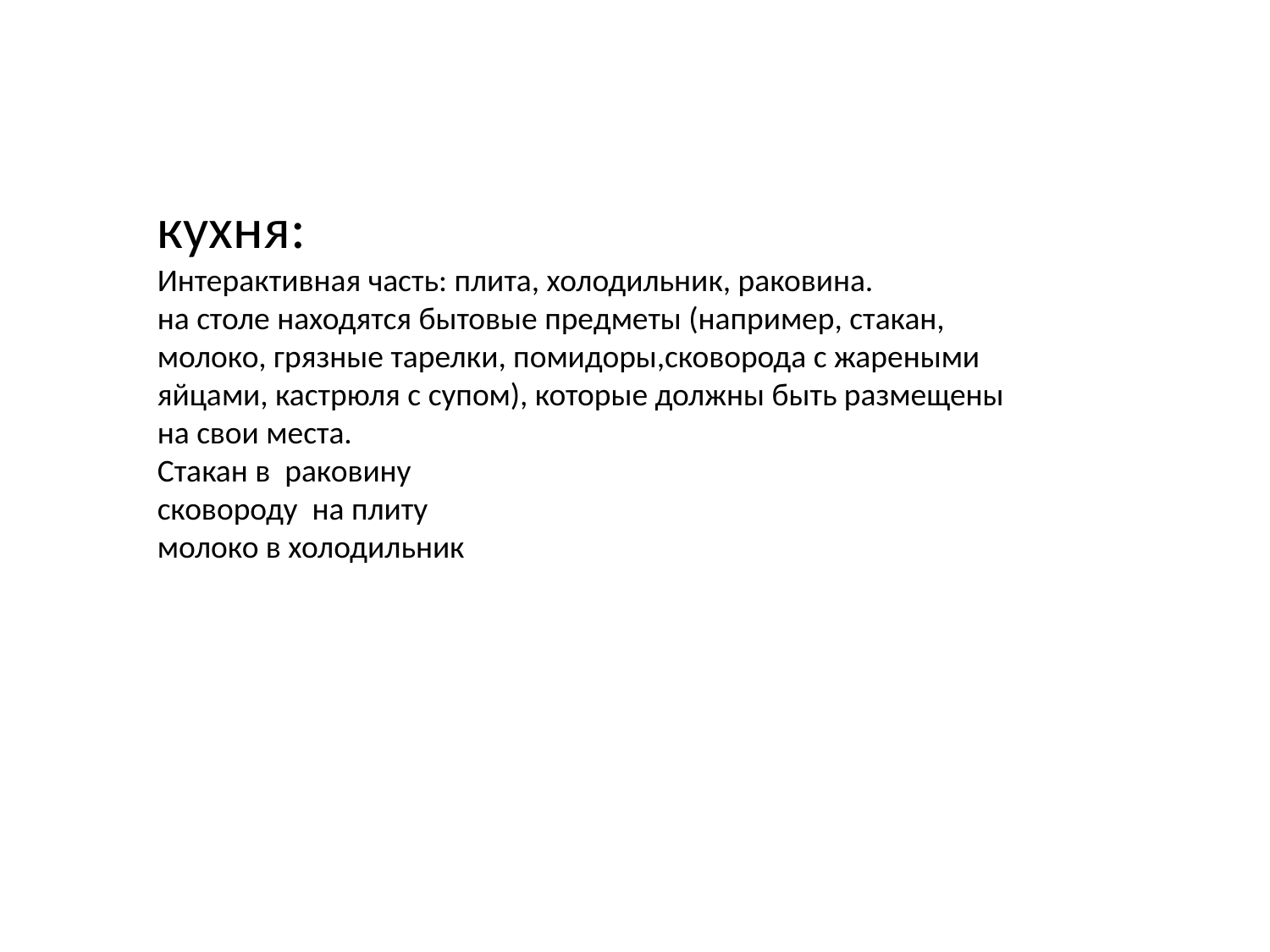

кухня:
Интерактивная часть: плита, холодильник, раковина.
на столе находятся бытовые предметы (например, стакан, молоко, грязные тарелки, помидоры,сковорода с жареными  яйцами, кастрюля с супом), которые должны быть размещены  на свои места.
Стакан в  раковину
сковороду  на плиту
молоко в холодильник